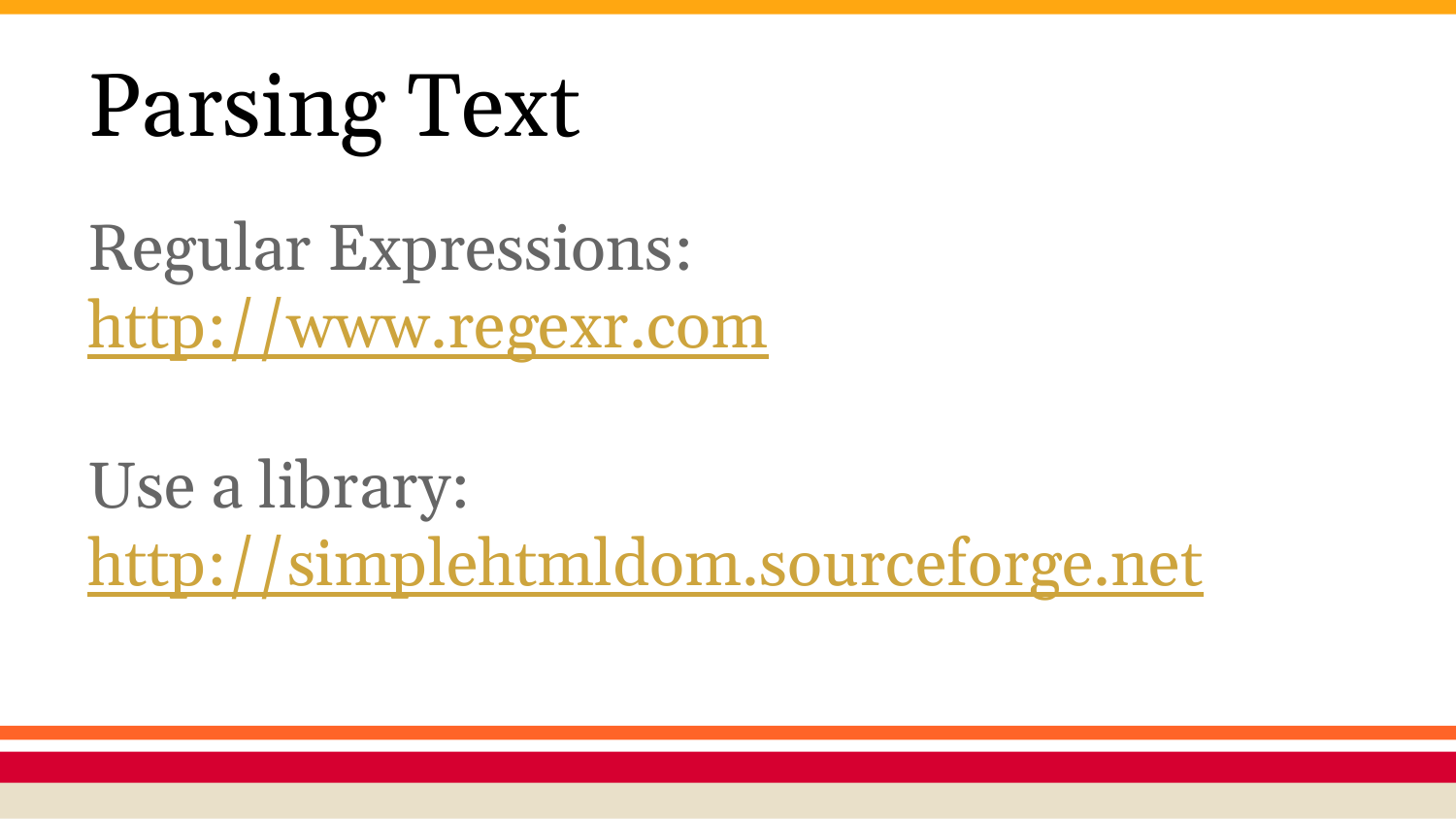

# Parsing Text
Regular Expressions: http://www.regexr.com

Use a library:
http://simplehtmldom.sourceforge.net